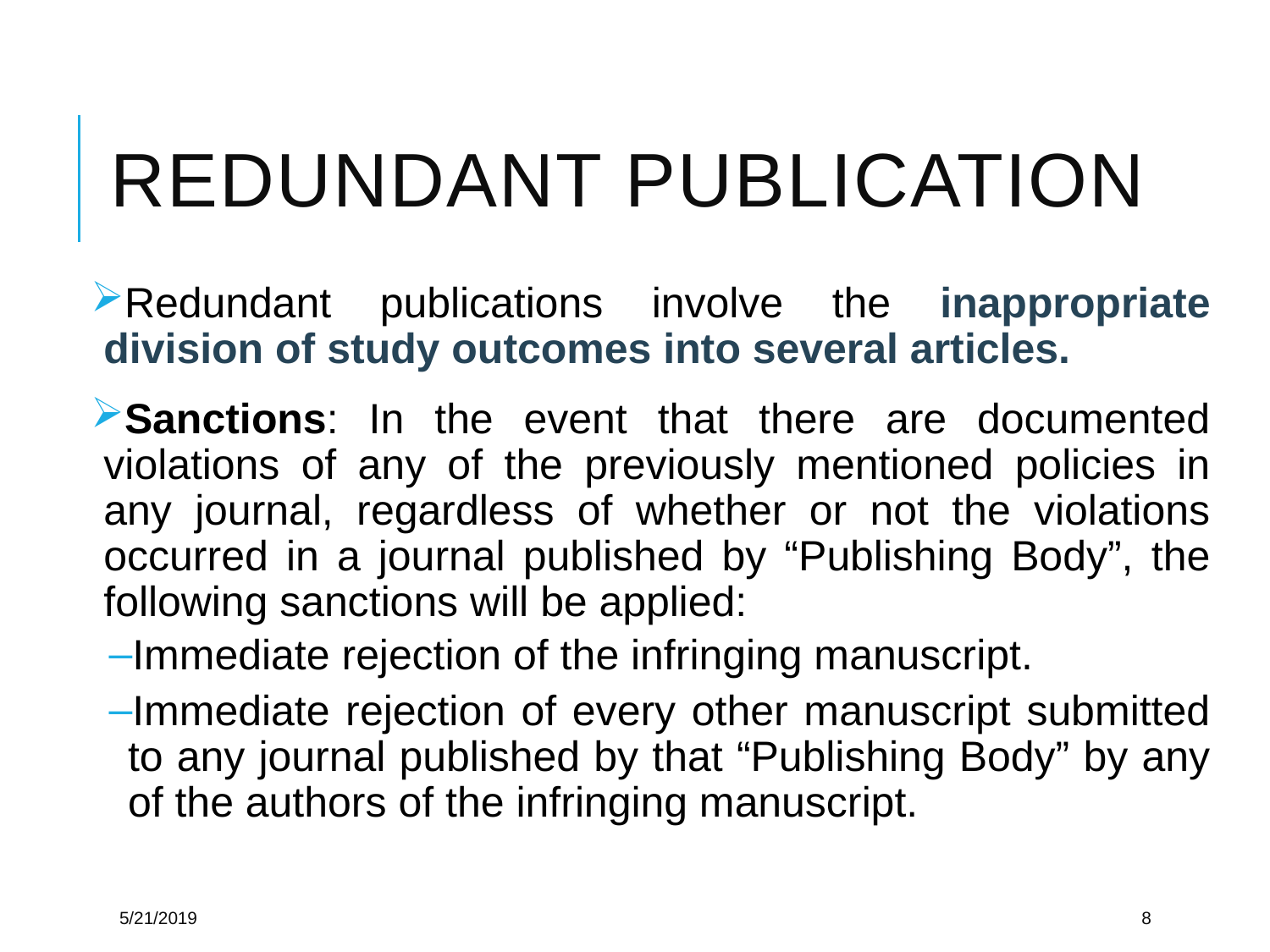

# Redundant Publication
Redundant publications involve the inappropriate division of study outcomes into several articles.
Sanctions: In the event that there are documented violations of any of the previously mentioned policies in any journal, regardless of whether or not the violations occurred in a journal published by “Publishing Body”, the following sanctions will be applied:
Immediate rejection of the infringing manuscript.
Immediate rejection of every other manuscript submitted to any journal published by that “Publishing Body” by any of the authors of the infringing manuscript.
5/21/2019
8